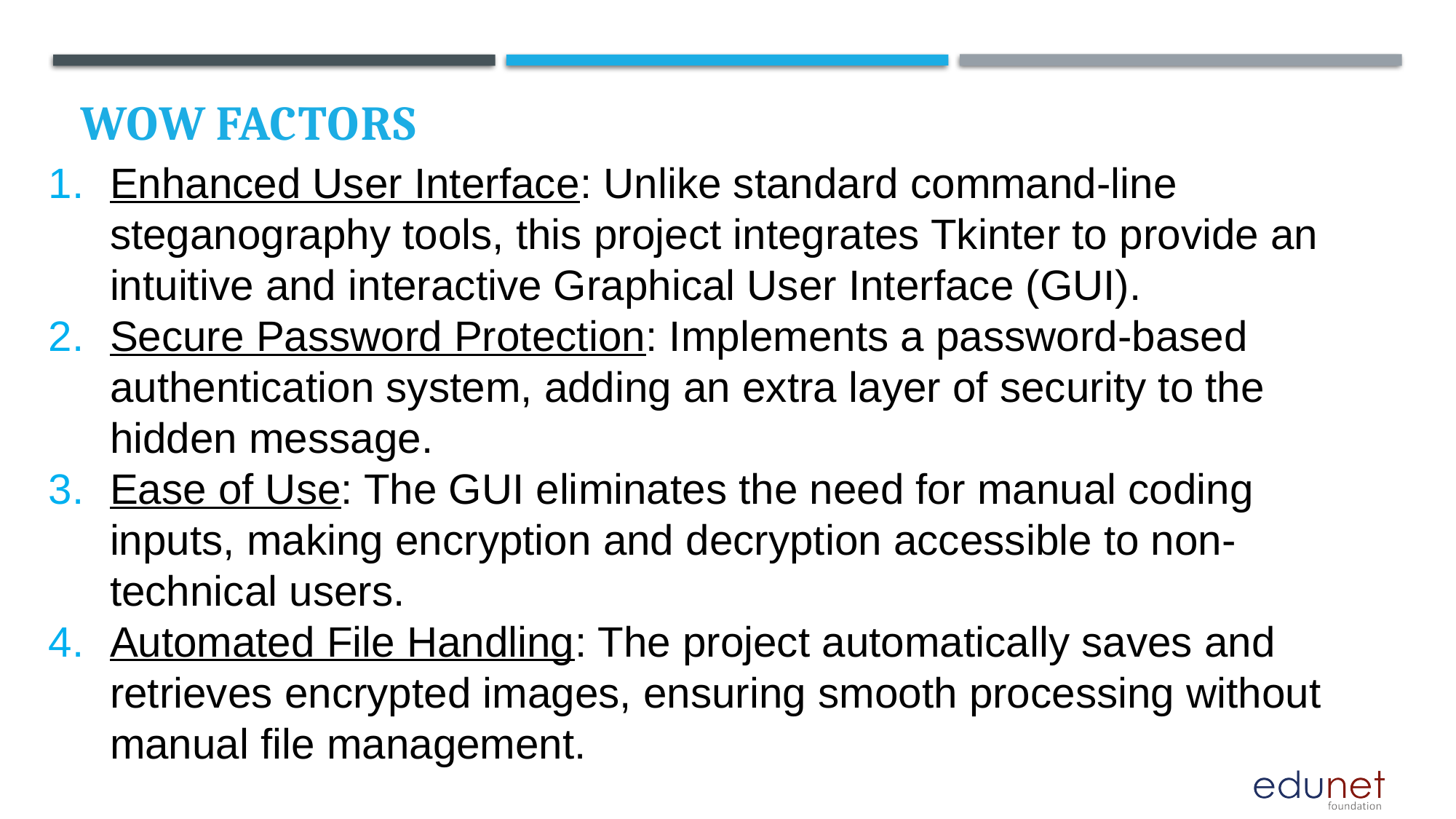

# Wow factors
Enhanced User Interface: Unlike standard command-line steganography tools, this project integrates Tkinter to provide an intuitive and interactive Graphical User Interface (GUI).
Secure Password Protection: Implements a password-based authentication system, adding an extra layer of security to the hidden message.
Ease of Use: The GUI eliminates the need for manual coding inputs, making encryption and decryption accessible to non-technical users.
Automated File Handling: The project automatically saves and retrieves encrypted images, ensuring smooth processing without manual file management.